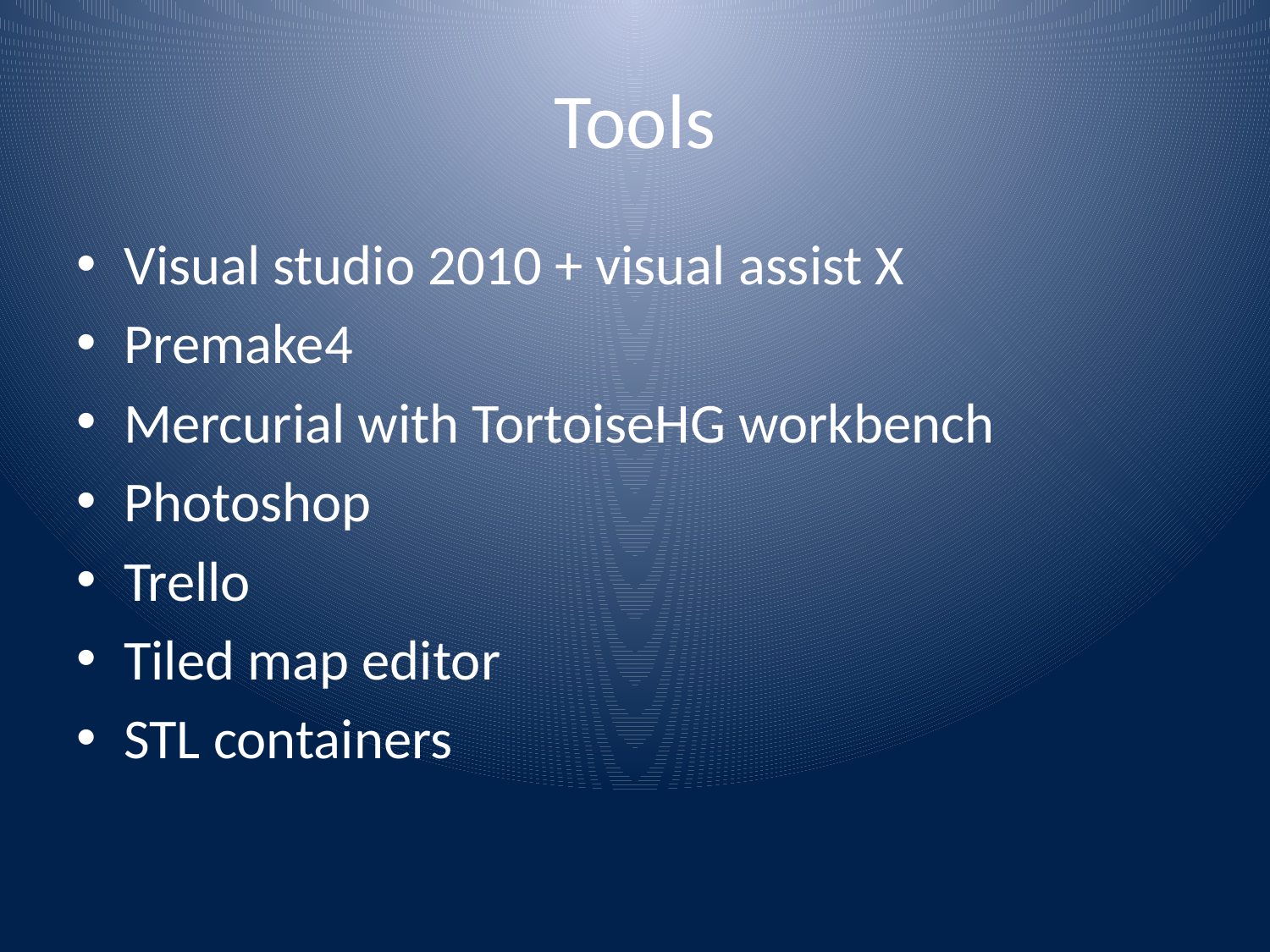

# Tools
Visual studio 2010 + visual assist X
Premake4
Mercurial with TortoiseHG workbench
Photoshop
Trello
Tiled map editor
STL containers